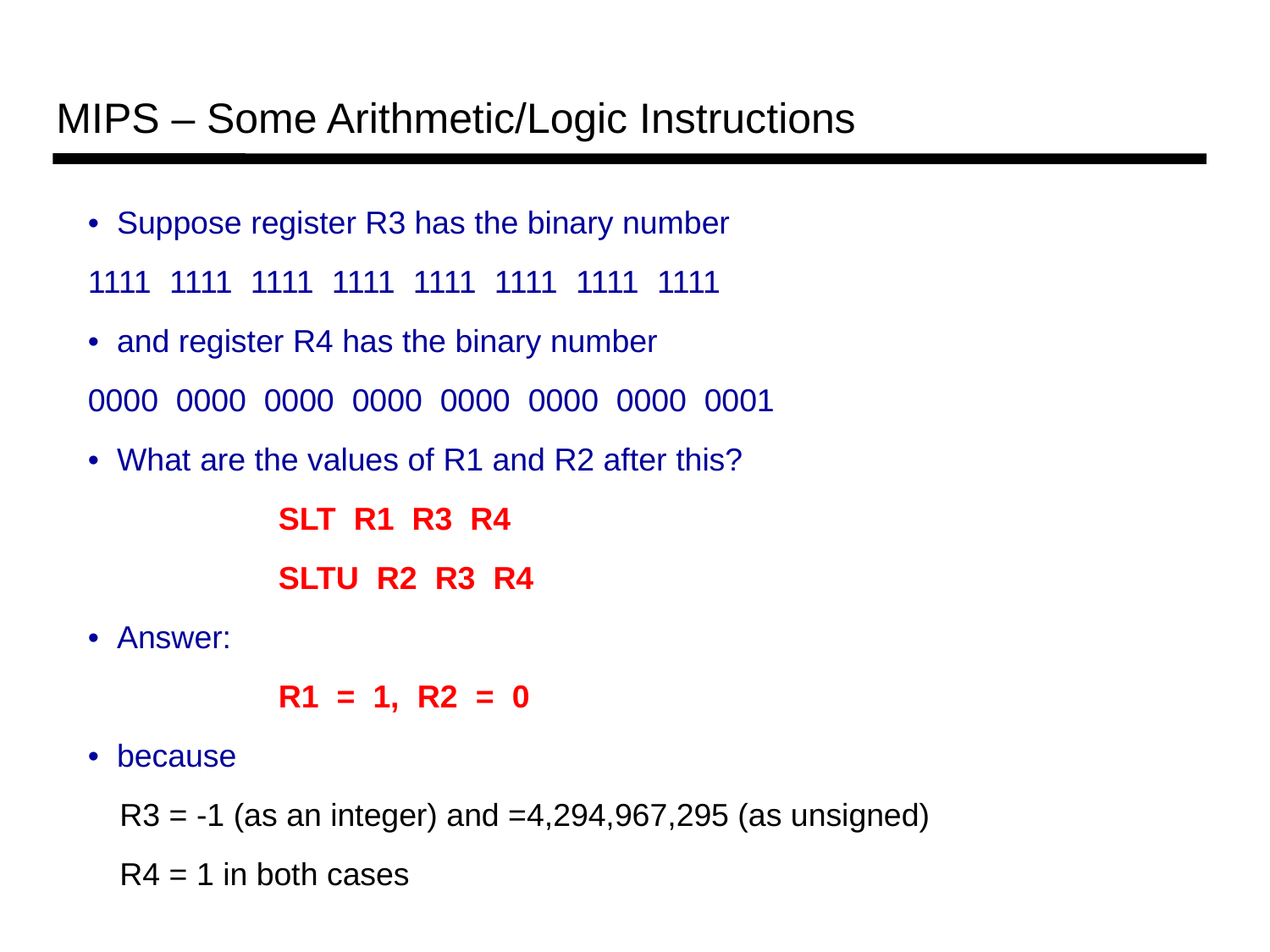

MIPS – Some Arithmetic/Logic Instructions

		•  Suppose register R3 has the binary number
		1111  1111  1111  1111  1111  1111  1111  1111
		•  and register R4 has the binary number
		0000  0000  0000  0000  0000  0000  0000  0001
		•  What are the values of R1 and R2 after this?
					SLT  R1  R3  R4
					SLTU  R2  R3  R4
		•  Answer:
					R1  =  1,  R2  =  0
		•  because
				R3 = -1 (as an integer) and =4,294,967,295 (as unsigned)
				R4 = 1 in both cases